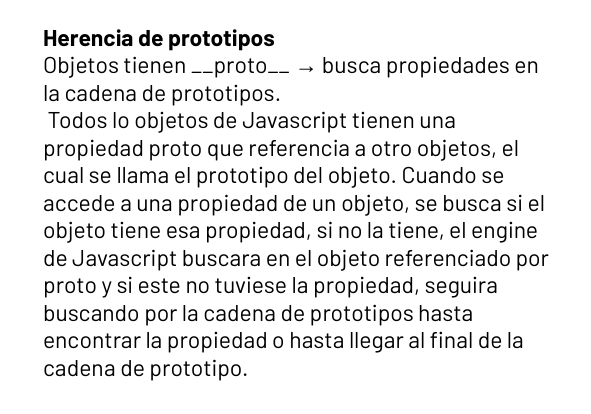

Herencia de prototipos
Objetos tienen __proto__ → busca propiedades en la cadena de prototipos.
 Todos lo objetos de Javascript tienen una propiedad proto que referencia a otro objetos, el cual se llama el prototipo del objeto. Cuando se accede a una propiedad de un objeto, se busca si el objeto tiene esa propiedad, si no la tiene, el engine de Javascript buscara en el objeto referenciado por proto y si este no tuviese la propiedad, seguira buscando por la cadena de prototipos hasta encontrar la propiedad o hasta llegar al final de la cadena de prototipo.